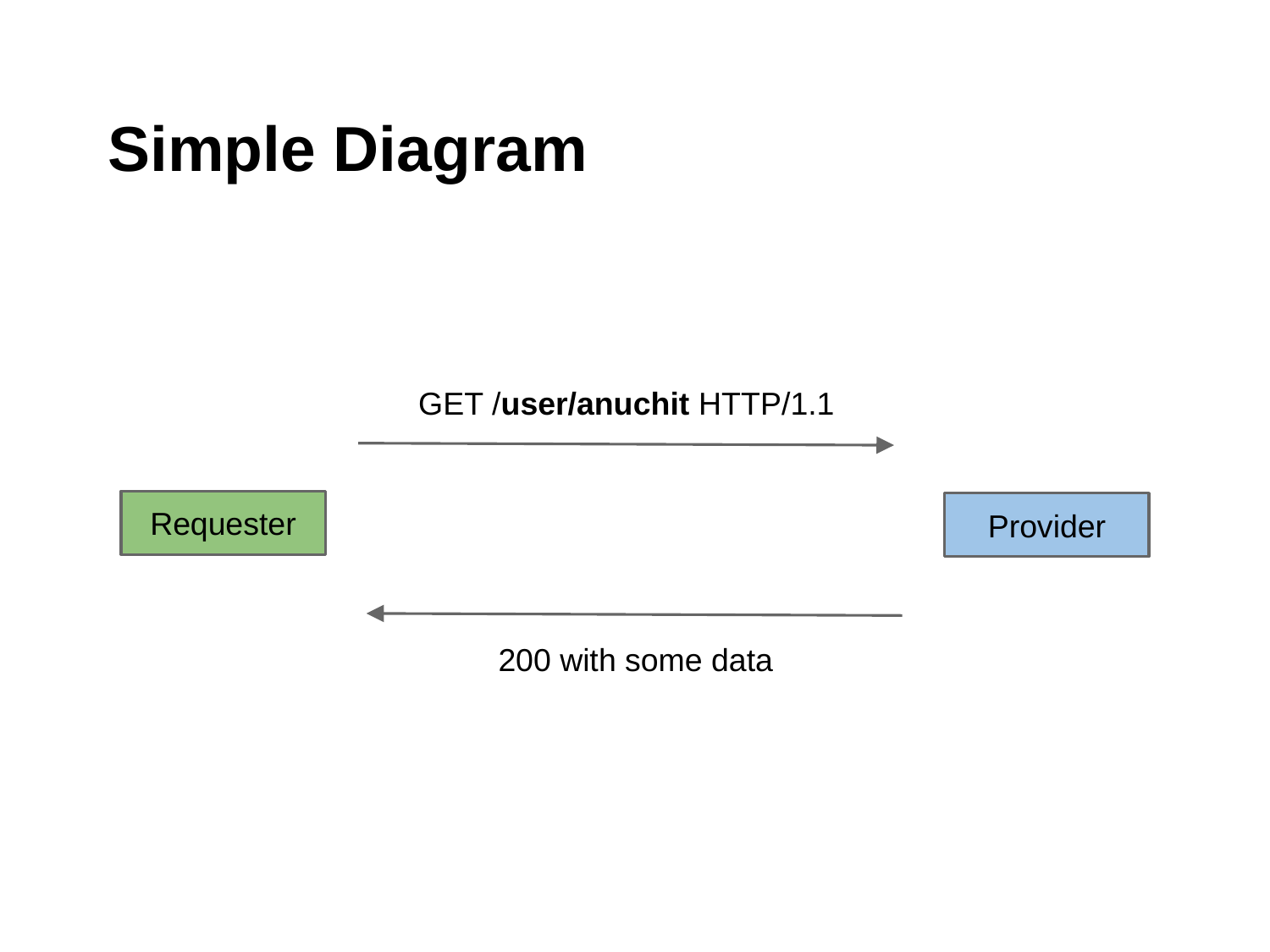

# Simple Diagram
Requester
Provider
GET /user/anuchit HTTP/1.1
200 with some data